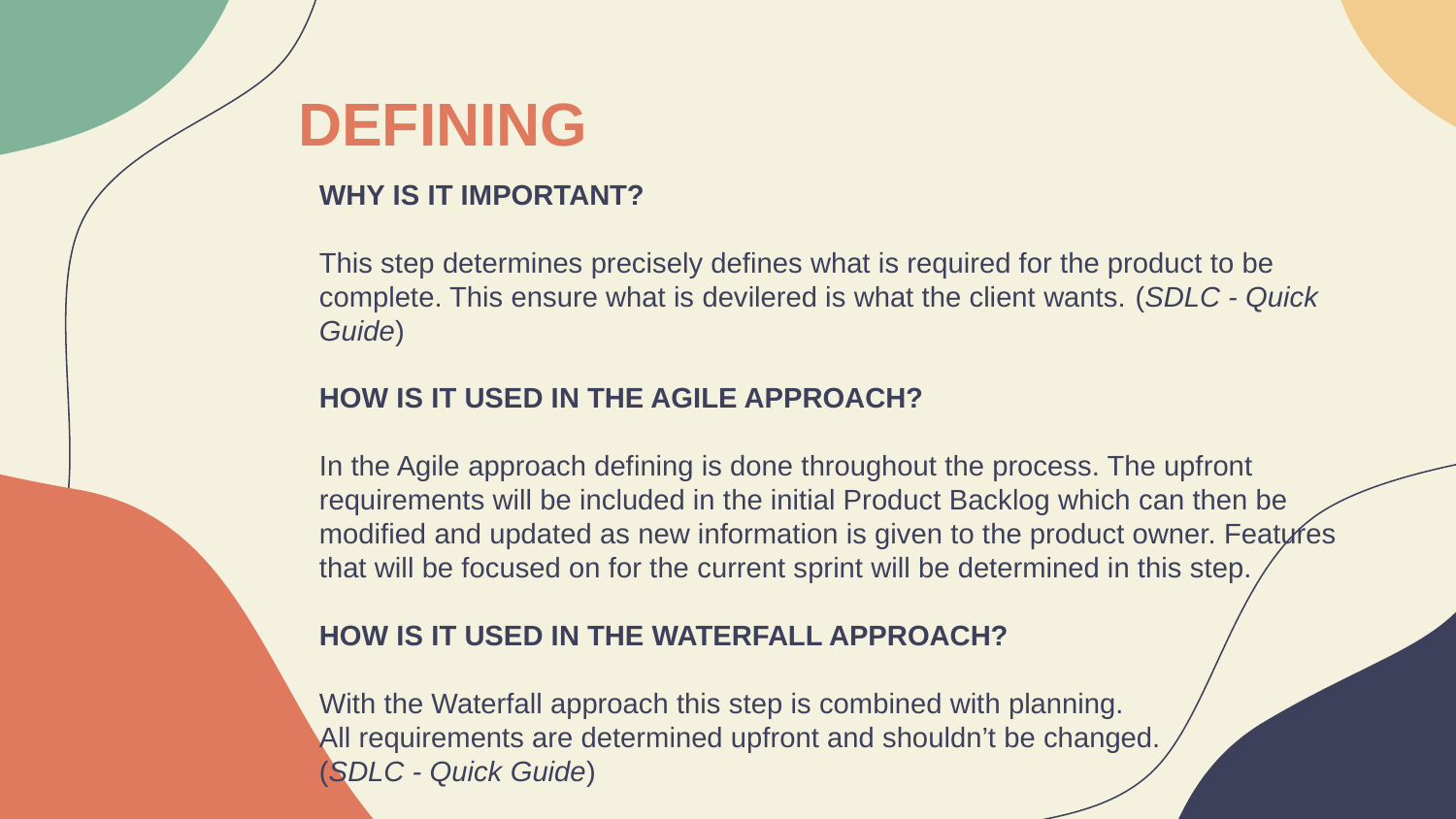

# DEFINING
WHY IS IT IMPORTANT?

This step determines precisely defines what is required for the product to be complete. This ensure what is devilered is what the client wants. (SDLC - Quick Guide)

HOW IS IT USED IN THE AGILE APPROACH?

In the Agile approach defining is done throughout the process. The upfront requirements will be included in the initial Product Backlog which can then be
modified and updated as new information is given to the product owner. Features that will be focused on for the current sprint will be determined in this step.

HOW IS IT USED IN THE WATERFALL APPROACH?

With the Waterfall approach this step is combined with planning.
All requirements are determined upfront and shouldn’t be changed.
(SDLC - Quick Guide)